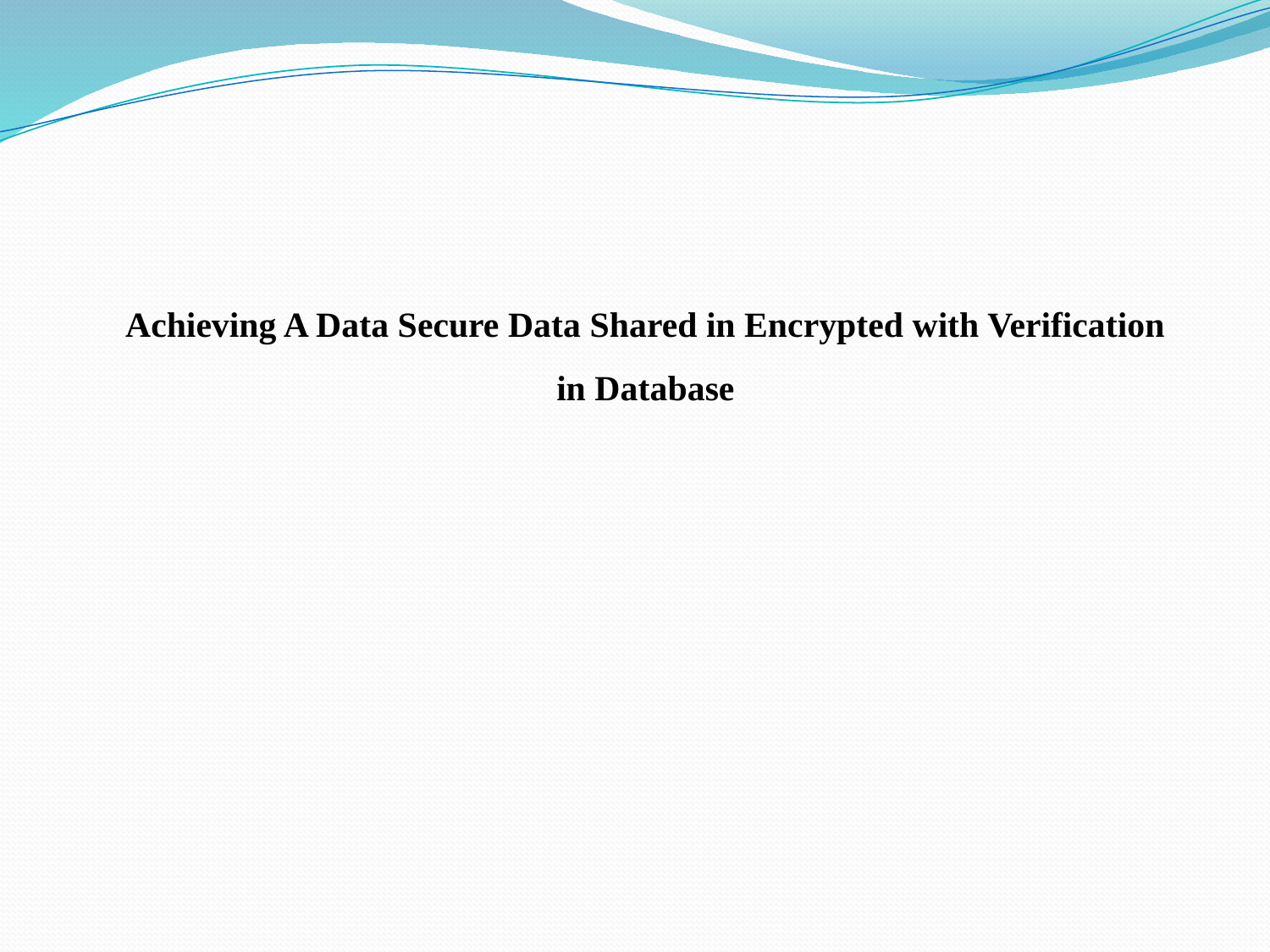

Achieving A Data Secure Data Shared in Encrypted with Verification in Database